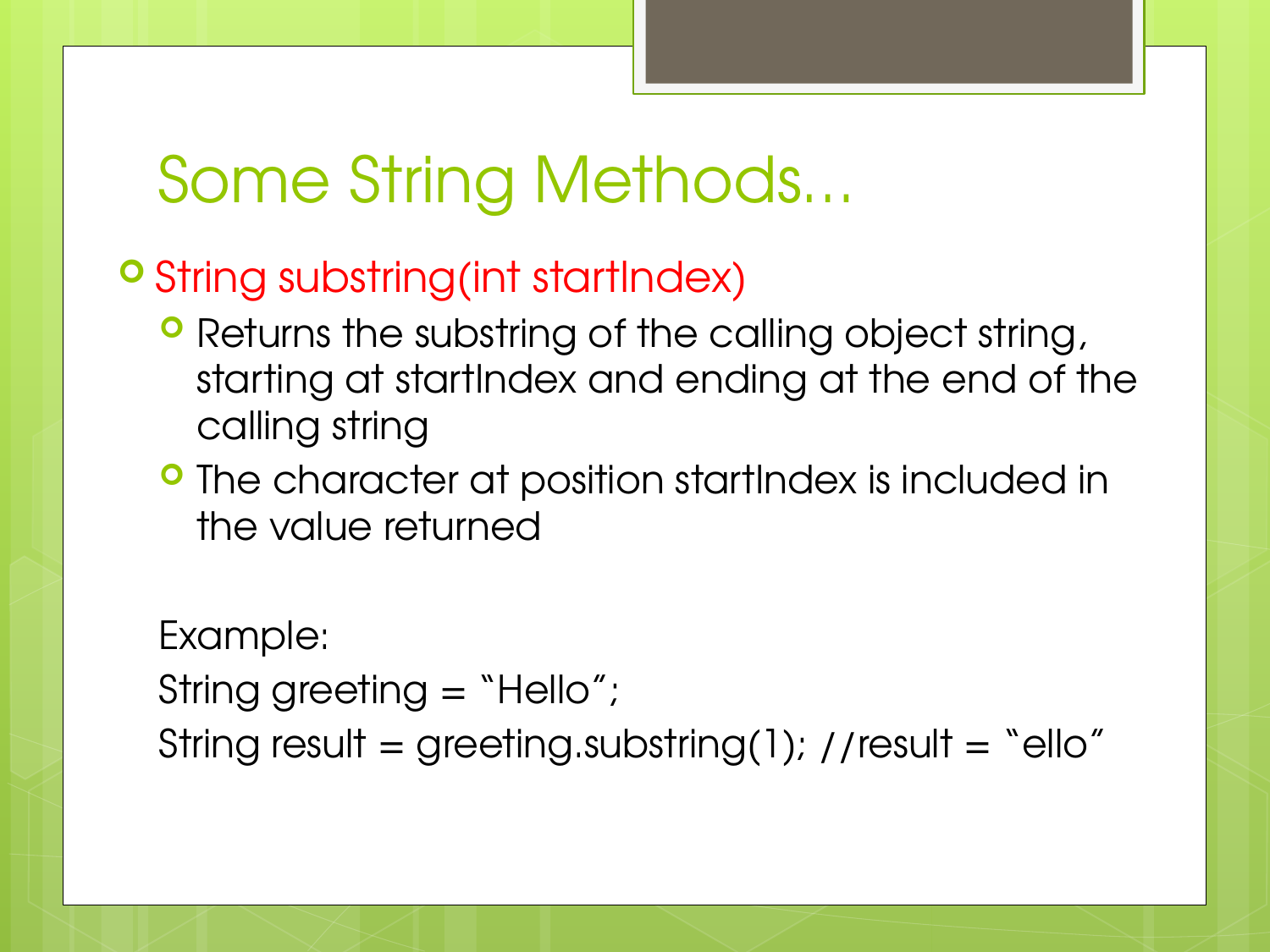

# Some String Methods…
String substring(int startIndex)
Returns the substring of the calling object string, starting at startIndex and ending at the end of the calling string
The character at position startIndex is included in the value returned

Example:
String greeting = “Hello”;
String result = greeting.substring(1); //result = “ello”